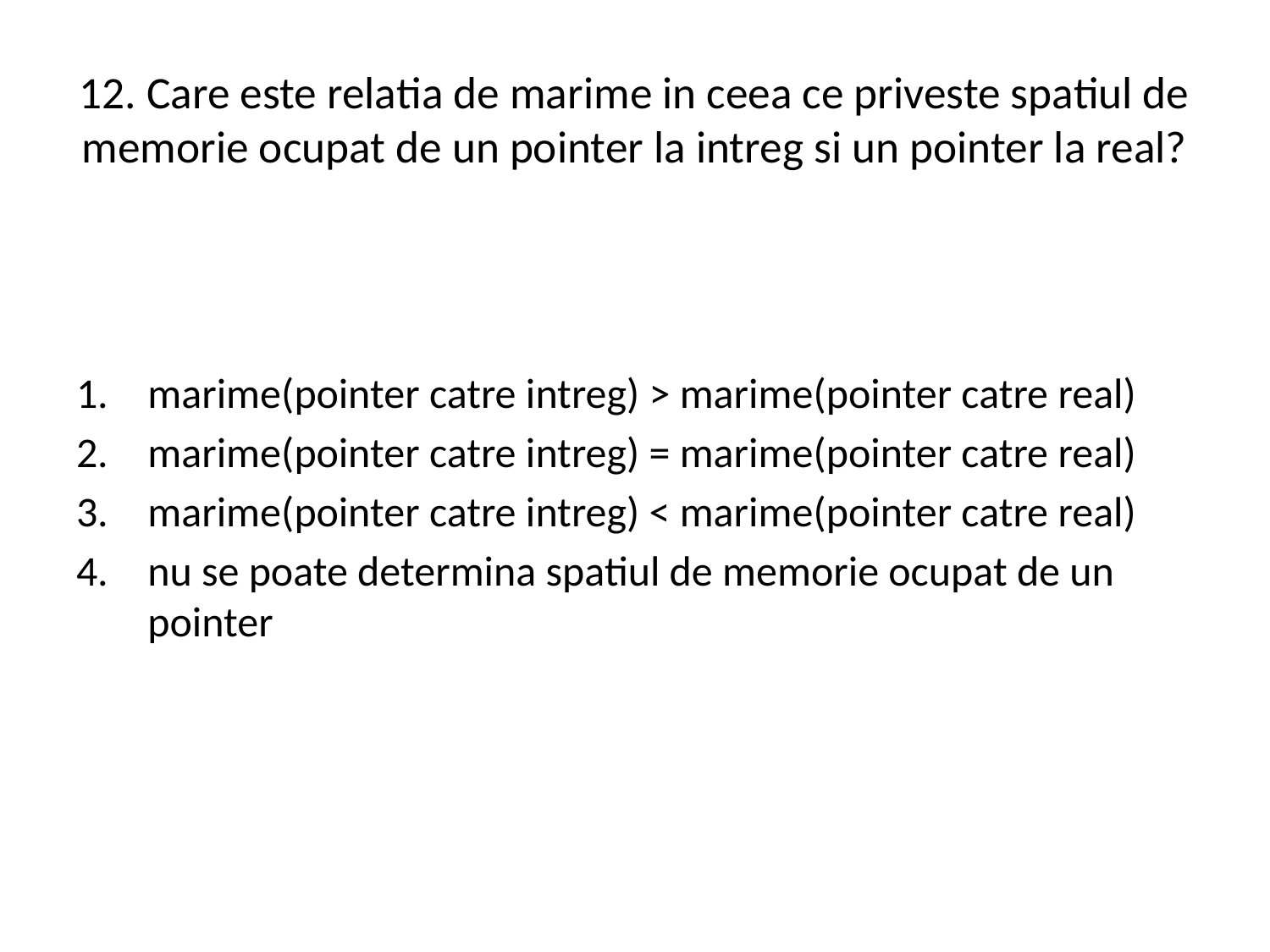

# 12. Care este relatia de marime in ceea ce priveste spatiul de memorie ocupat de un pointer la intreg si un pointer la real?
marime(pointer catre intreg) > marime(pointer catre real)
marime(pointer catre intreg) = marime(pointer catre real)
marime(pointer catre intreg) < marime(pointer catre real)
nu se poate determina spatiul de memorie ocupat de un pointer